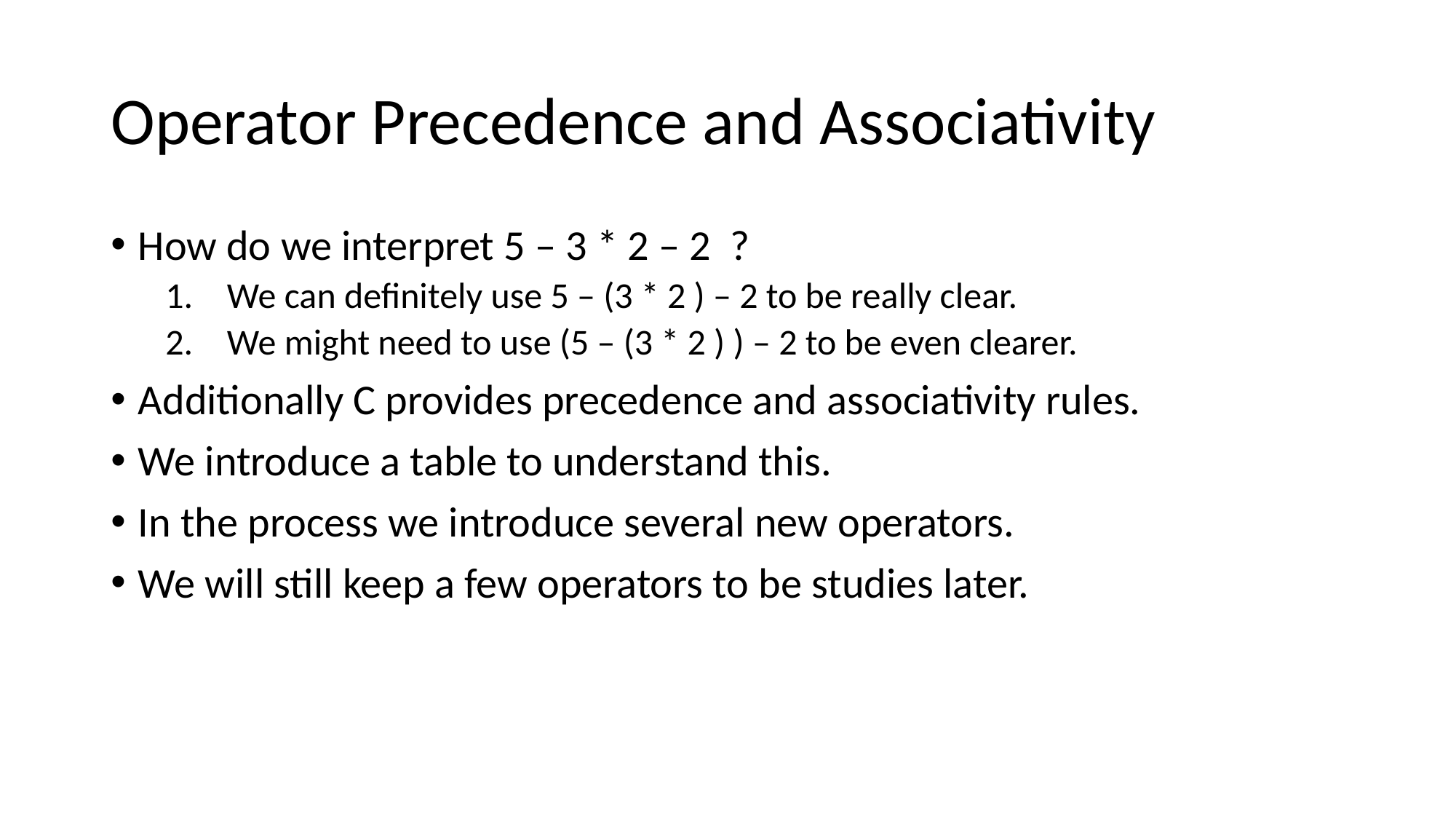

# Operator Precedence and Associativity
How do we interpret 5 – 3 * 2 – 2  ?
We can definitely use 5 – (3 * 2 ) – 2 to be really clear.
We might need to use (5 – (3 * 2 ) ) – 2 to be even clearer.
Additionally C provides precedence and associativity rules.
We introduce a table to understand this.
In the process we introduce several new operators.
We will still keep a few operators to be studies later.